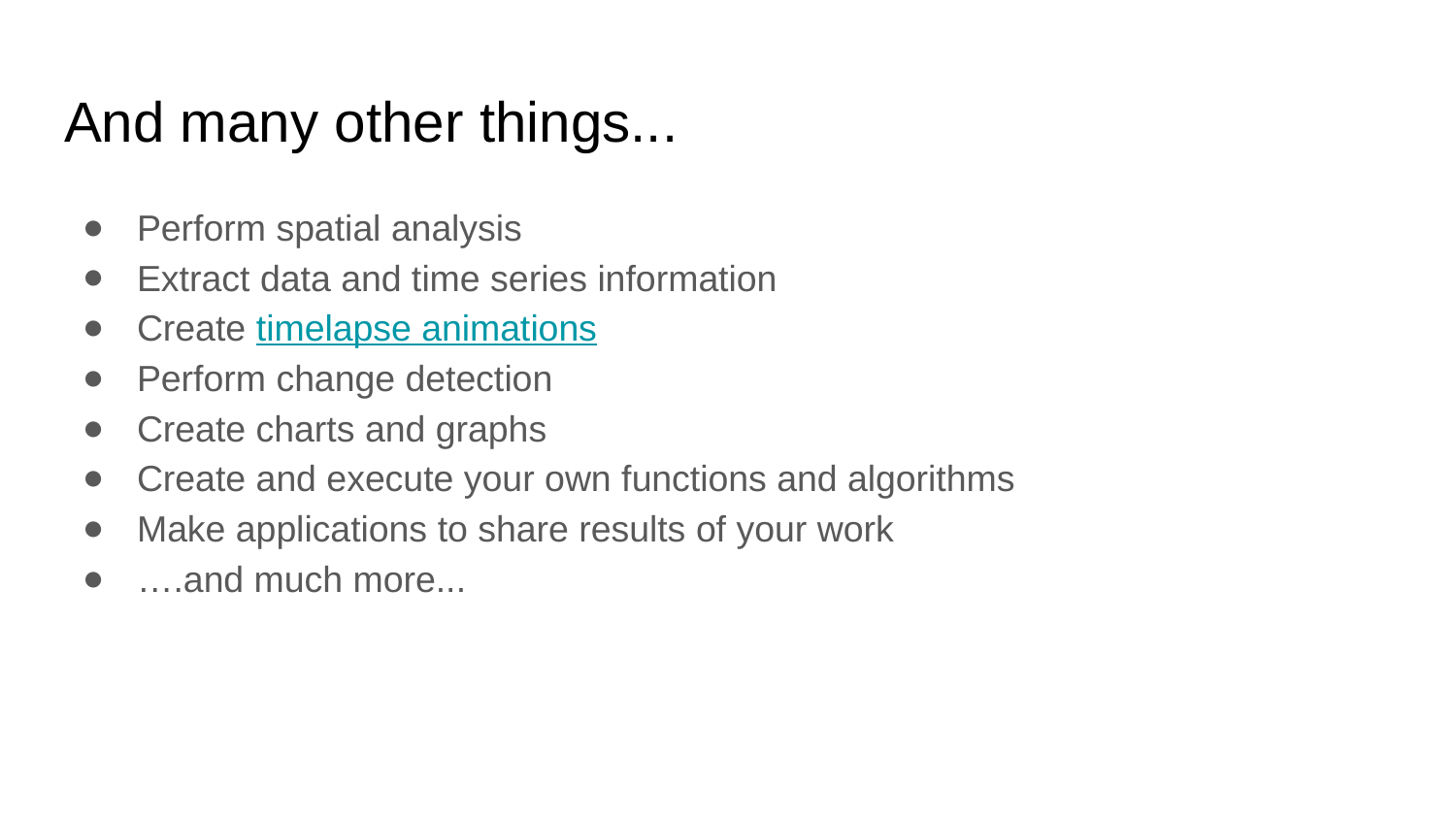

# And many other things...
Perform spatial analysis
Extract data and time series information
Create timelapse animations
Perform change detection
Create charts and graphs
Create and execute your own functions and algorithms
Make applications to share results of your work
….and much more...